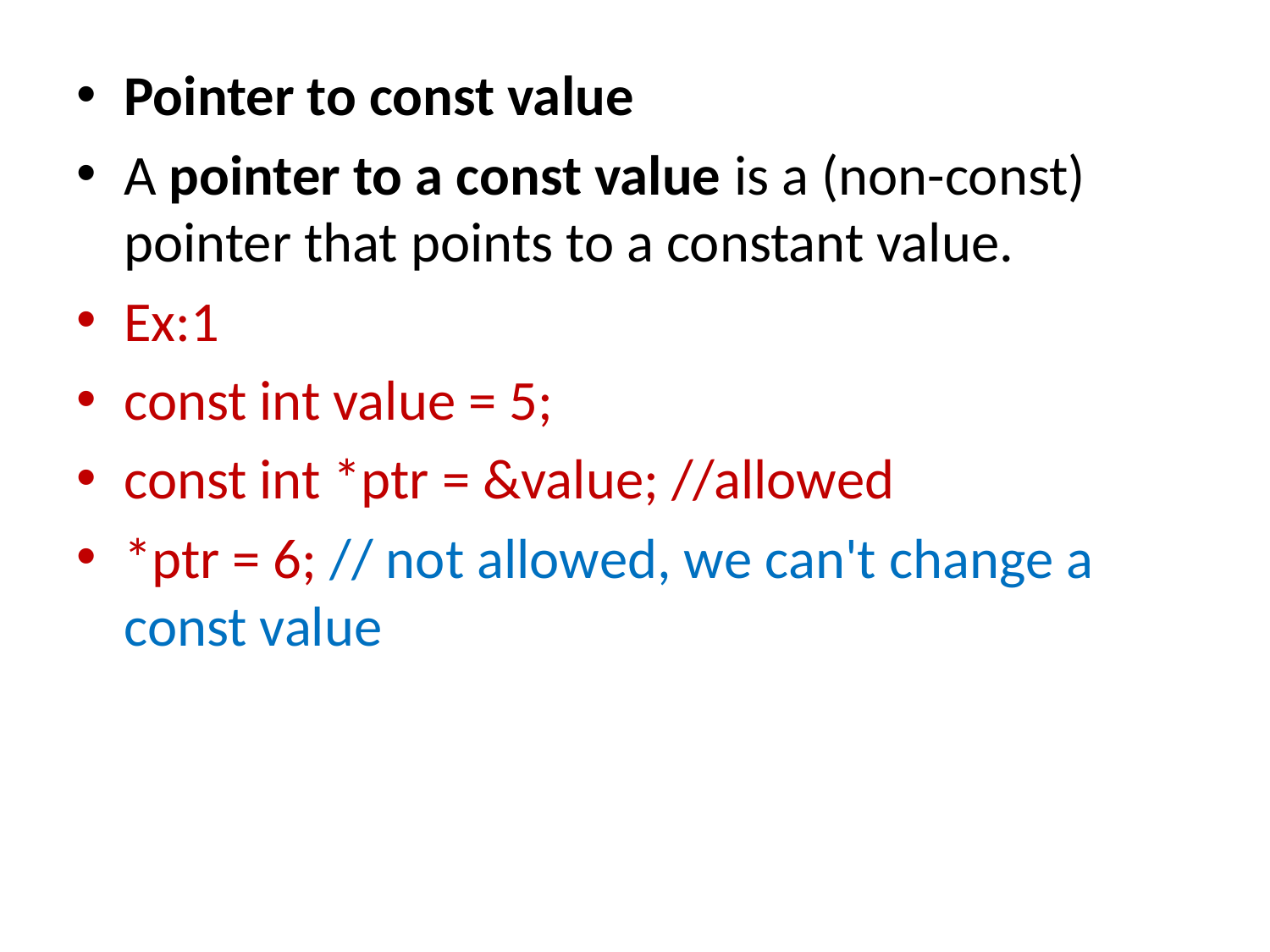

Pointer to const value
A pointer to a const value is a (non-const) pointer that points to a constant value.
Ex:1
const int value = 5;
const int *ptr = &value; //allowed
*ptr = 6; // not allowed, we can't change a const value